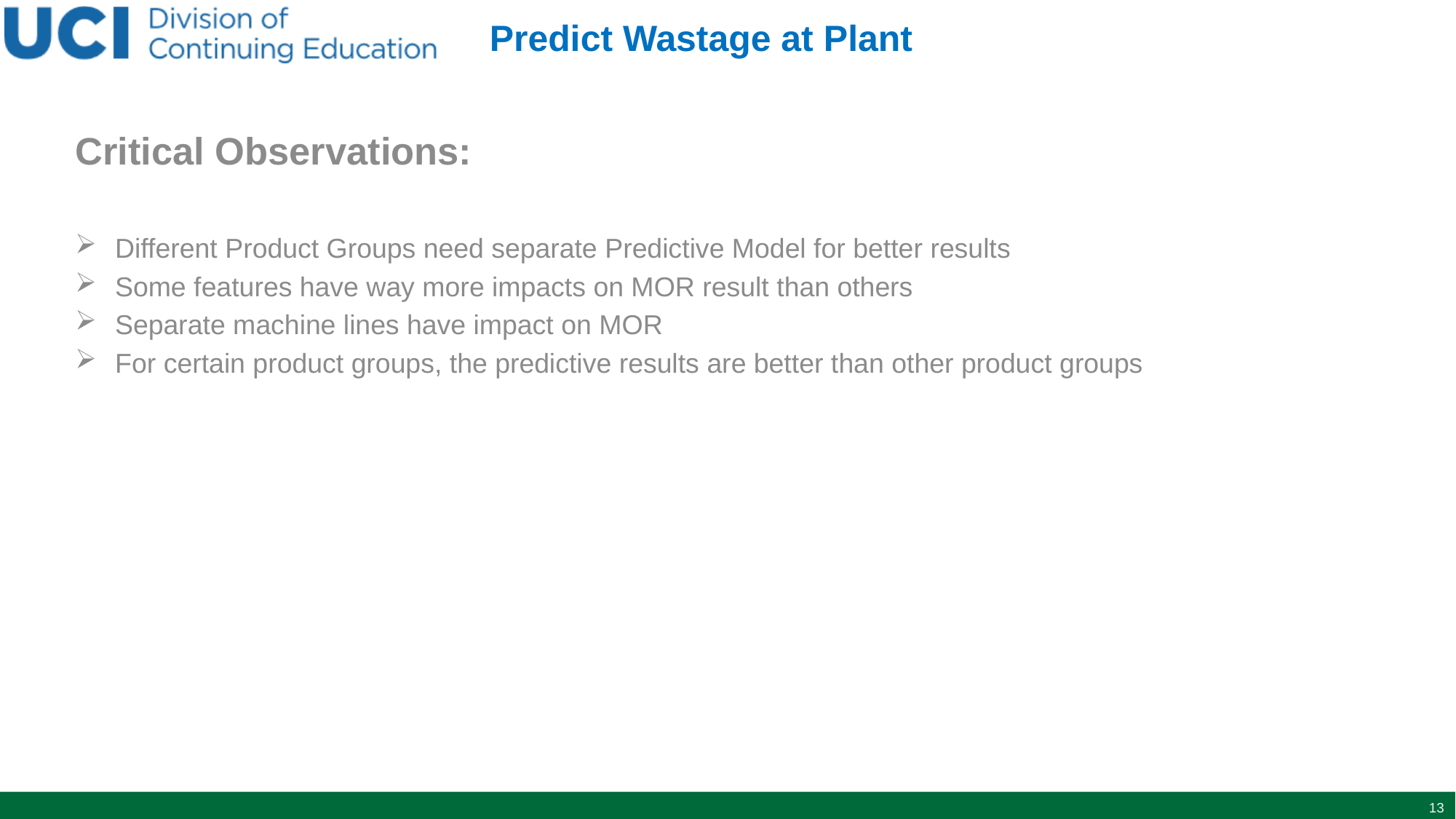

Predict Wastage at Plant
Critical Observations:

Different Product Groups need separate Predictive Model for better results
Some features have way more impacts on MOR result than others
Separate machine lines have impact on MOR
For certain product groups, the predictive results are better than other product groups

13